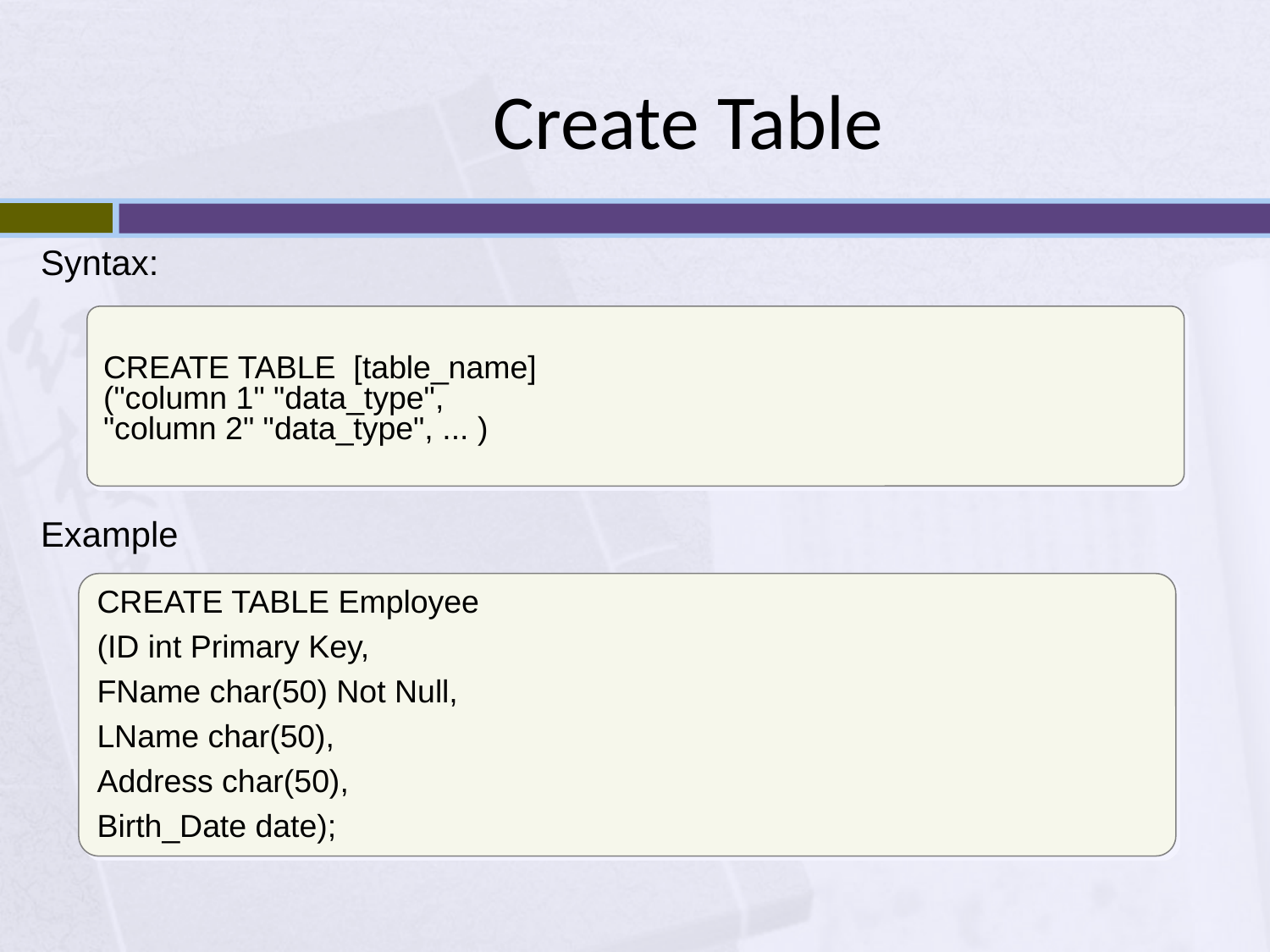

# Create Table
Syntax:

CREATE TABLE  [table_name]
("column 1" "data_type",
"column 2" "data_type", ... )

Example
CREATE TABLE Employee
(ID int Primary Key,
FName char(50) Not Null,
LName char(50),
Address char(50),
Birth_Date date);